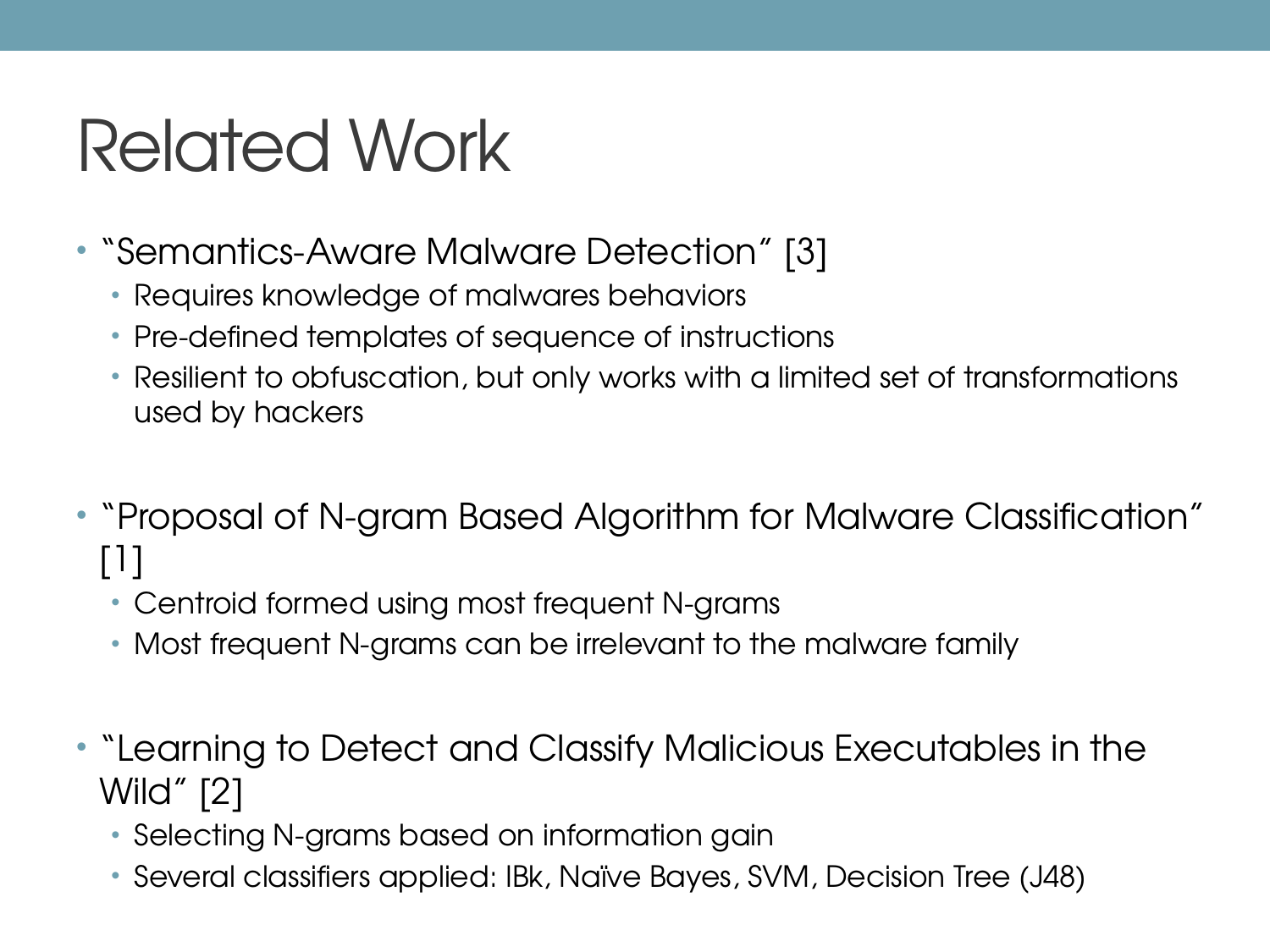

# Related Work
“Semantics-Aware Malware Detection” [3]
Requires knowledge of malwares behaviors
Pre-defined templates of sequence of instructions
Resilient to obfuscation, but only works with a limited set of transformations used by hackers

“Proposal of N-gram Based Algorithm for Malware Classification” [1]
Centroid formed using most frequent N-grams
Most frequent N-grams can be irrelevant to the malware family

“Learning to Detect and Classify Malicious Executables in the Wild” [2]
Selecting N-grams based on information gain
Several classifiers applied: IBk, Naïve Bayes, SVM, Decision Tree (J48)